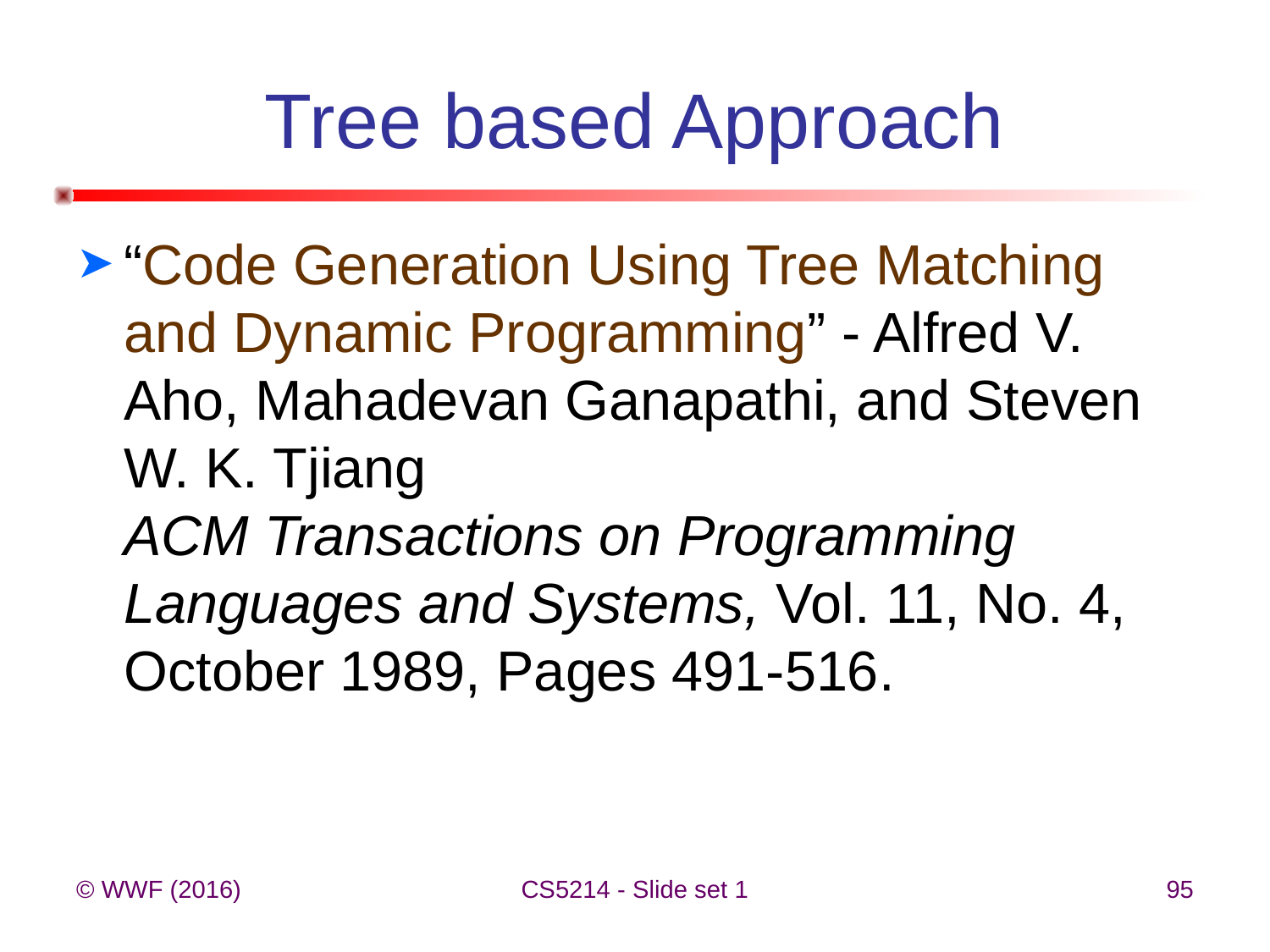

# Tree based Approach
“Code Generation Using Tree Matching and Dynamic Programming” - Alfred V. Aho, Mahadevan Ganapathi, and Steven W. K. Tjiang
ACM Transactions on Programming Languages and Systems, Vol. 11, No. 4, October 1989, Pages 491-516.
© WWF (2016)
CS5214 - Slide set 1
95